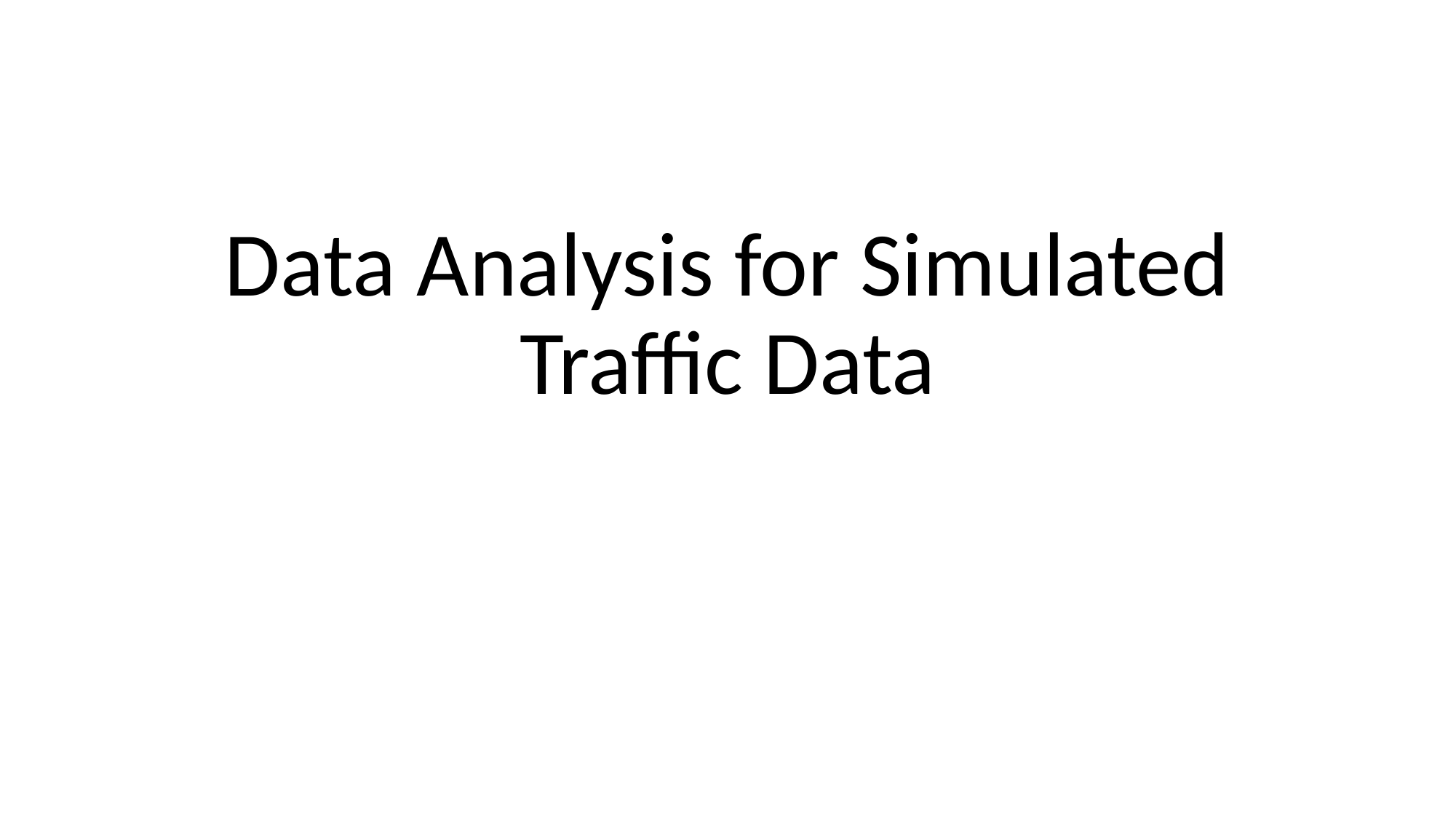

# Data Analysis for Simulated Traffic Data